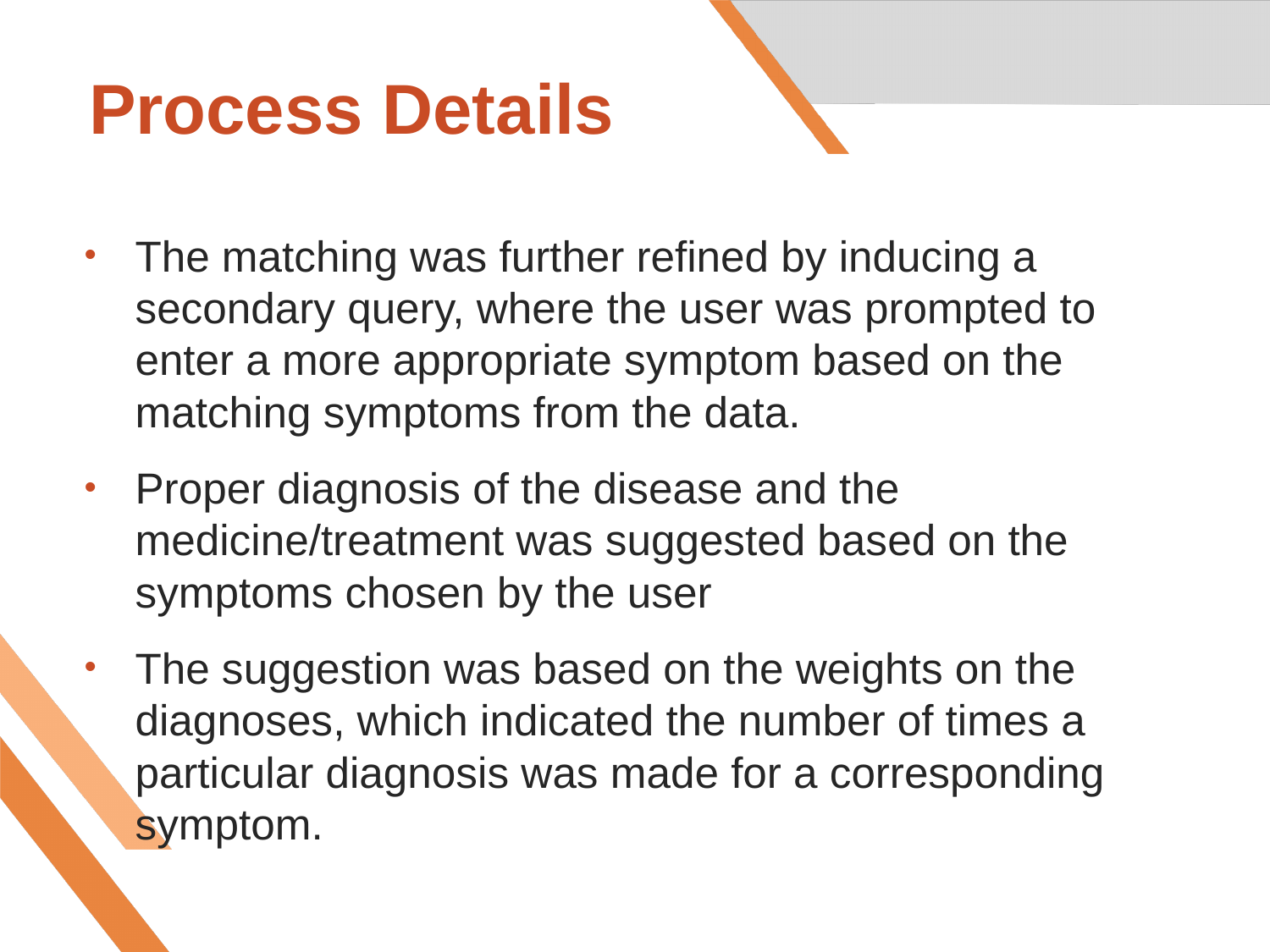

# Process Details
The matching was further refined by inducing a secondary query, where the user was prompted to enter a more appropriate symptom based on the matching symptoms from the data.
Proper diagnosis of the disease and the medicine/treatment was suggested based on the symptoms chosen by the user
The suggestion was based on the weights on the diagnoses, which indicated the number of times a particular diagnosis was made for a corresponding symptom.